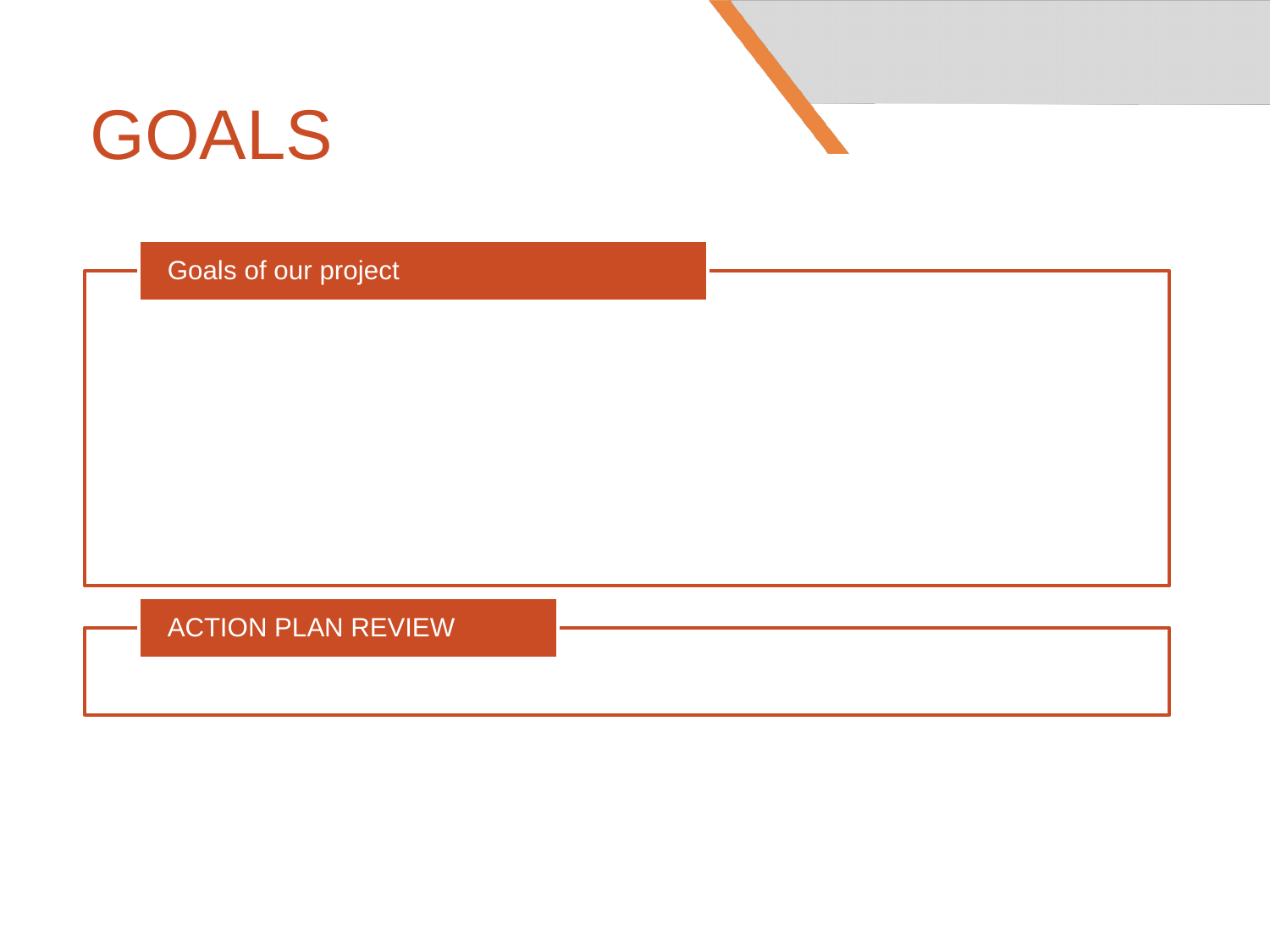

# GOALS
The project will reduce workload of the servicemen who take orders and hence guarantee more attention towards each and every customer.  It will  increase the  speed of order with real time monitoring along with minimum ambiguity fault or cheat for an instance, no mislead of customers by waiters or change in orders by the customers etc. Even there will not be a calculator required if one’s budget is limited. As an interesting and attractive user interface will attract more customers and with an increasing trend towards a smart world,  it will bring a more profitable business.

Goals of our project
Make sure anyone understand the system action plan
ACTION PLAN REVIEW